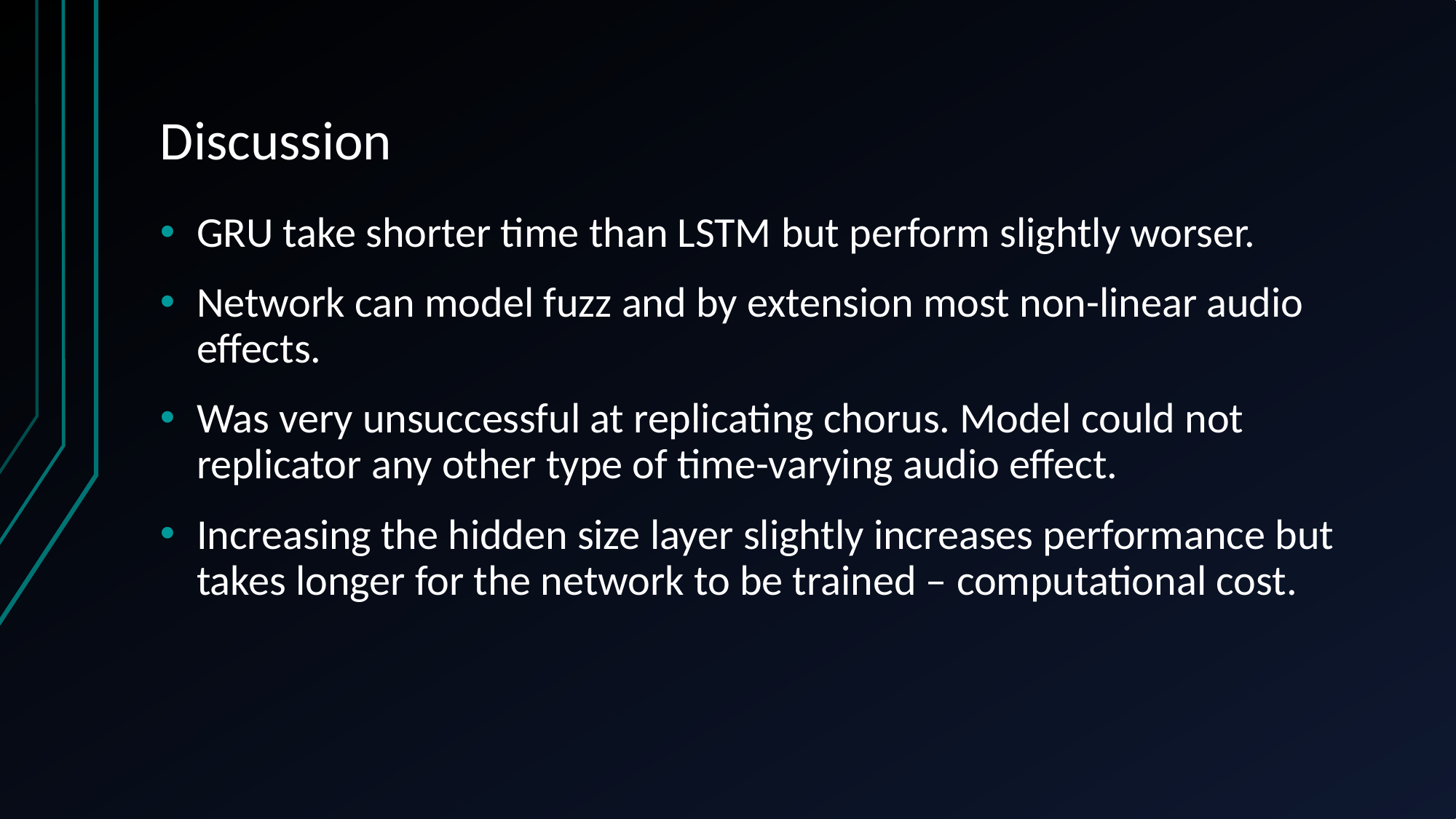

# Discussion
GRU take shorter time than LSTM but perform slightly worser.
Network can model fuzz and by extension most non-linear audio effects.
Was very unsuccessful at replicating chorus. Model could not replicator any other type of time-varying audio effect.
Increasing the hidden size layer slightly increases performance but takes longer for the network to be trained – computational cost.